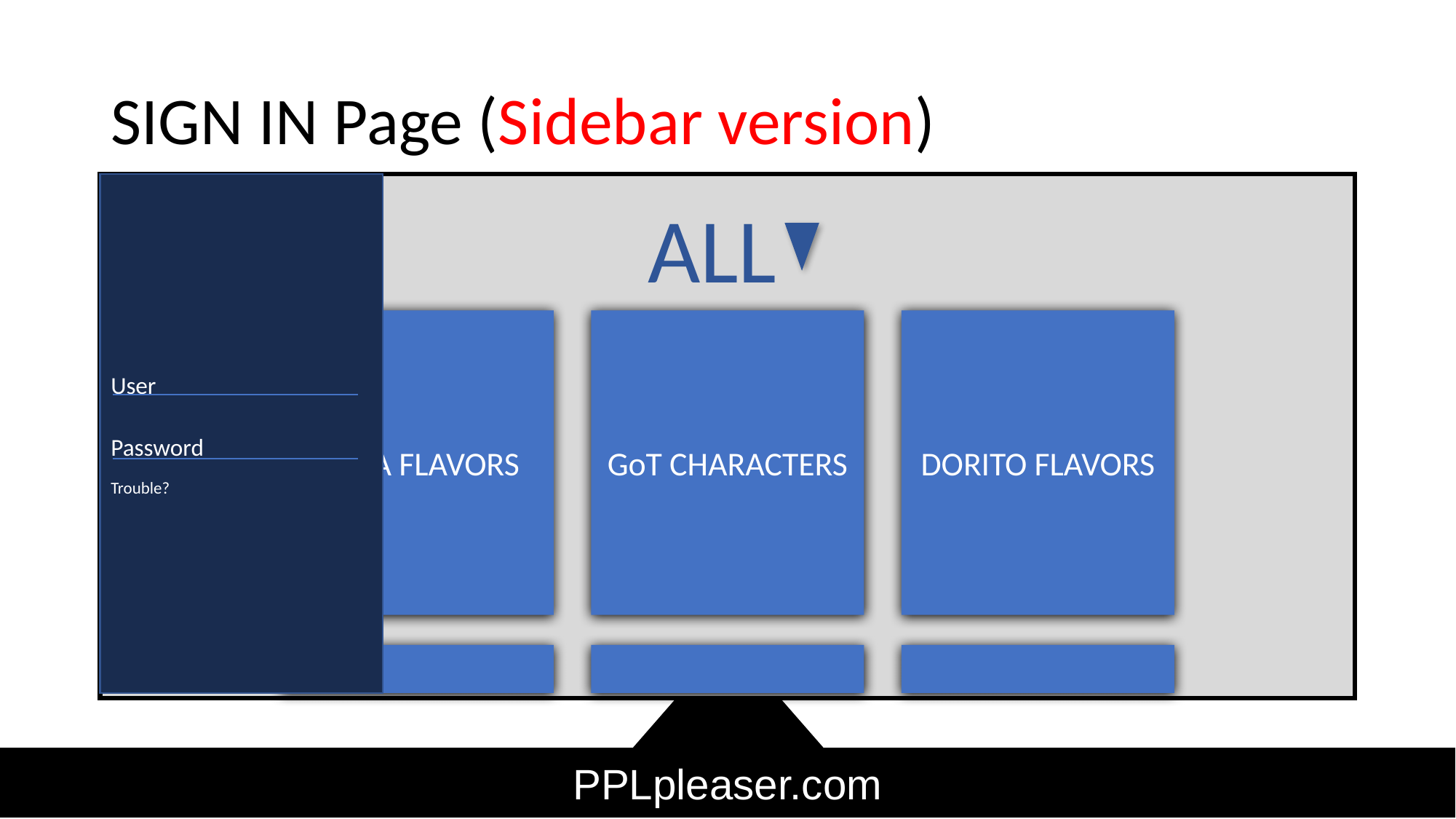

# SIGN IN Page (Sidebar version)

User

Password
Trouble?
ALL

SODA FLAVORS
GoT CHARACTERS
DORITO FLAVORS

PPLpleaser.com